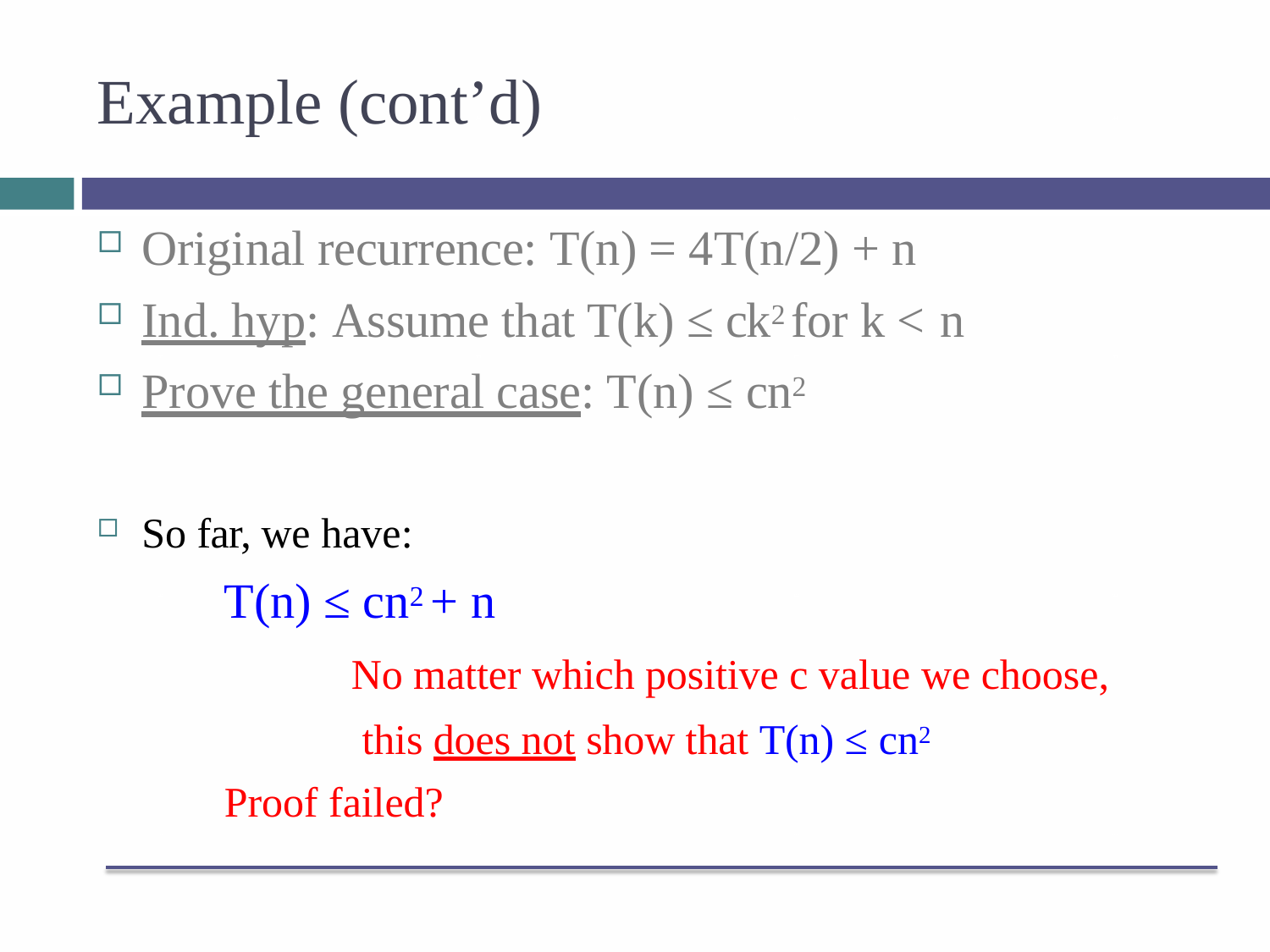

# Example (cont’d)
Original recurrence: T(n) = 4T(n/2) + n
Ind. hyp: Assume that T(k) ≤ ck2 for k < n
Prove the general case: T(n) ≤ cn2

So far, we have:
T(n) ≤ cn2 + n
No matter which positive c value we choose,  this does not show that T(n) ≤ cn2
Proof failed?